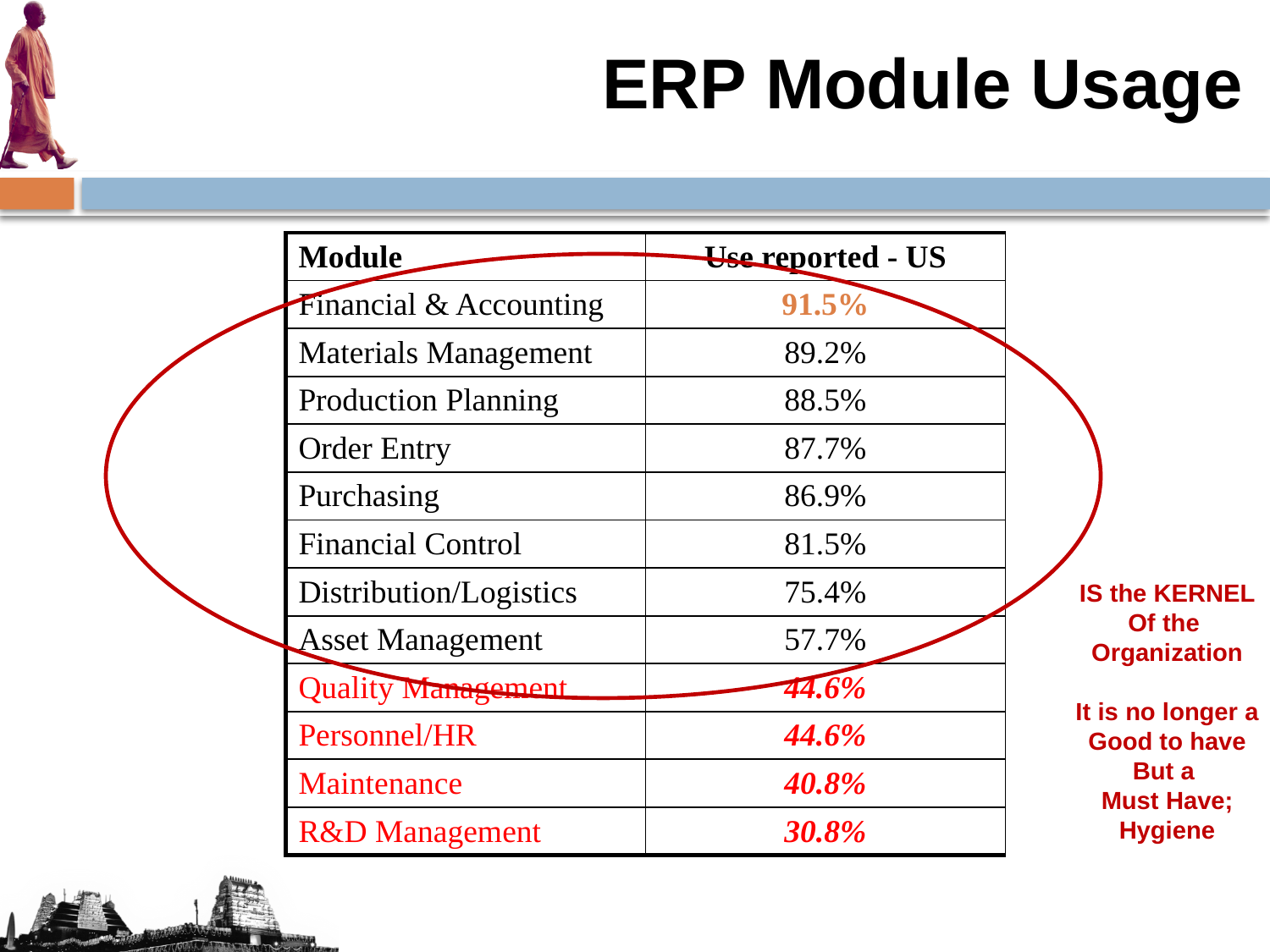

ERP Module Usage
| Module | Use reported - US |
| --- | --- |
| Financial & Accounting | 91.5% |
| Materials Management | 89.2% |
| Production Planning | 88.5% |
| Order Entry | 87.7% |
| Purchasing | 86.9% |
| Financial Control | 81.5% |
| Distribution/Logistics | 75.4% |
| Asset Management | 57.7% |
| Quality Management | 44.6% |
| Personnel/HR | 44.6% |
| Maintenance | 40.8% |
| R&D Management | 30.8% |

IS the KERNEL
Of the
Organization

It is no longer a
Good to have
But a
Must Have;
Hygiene